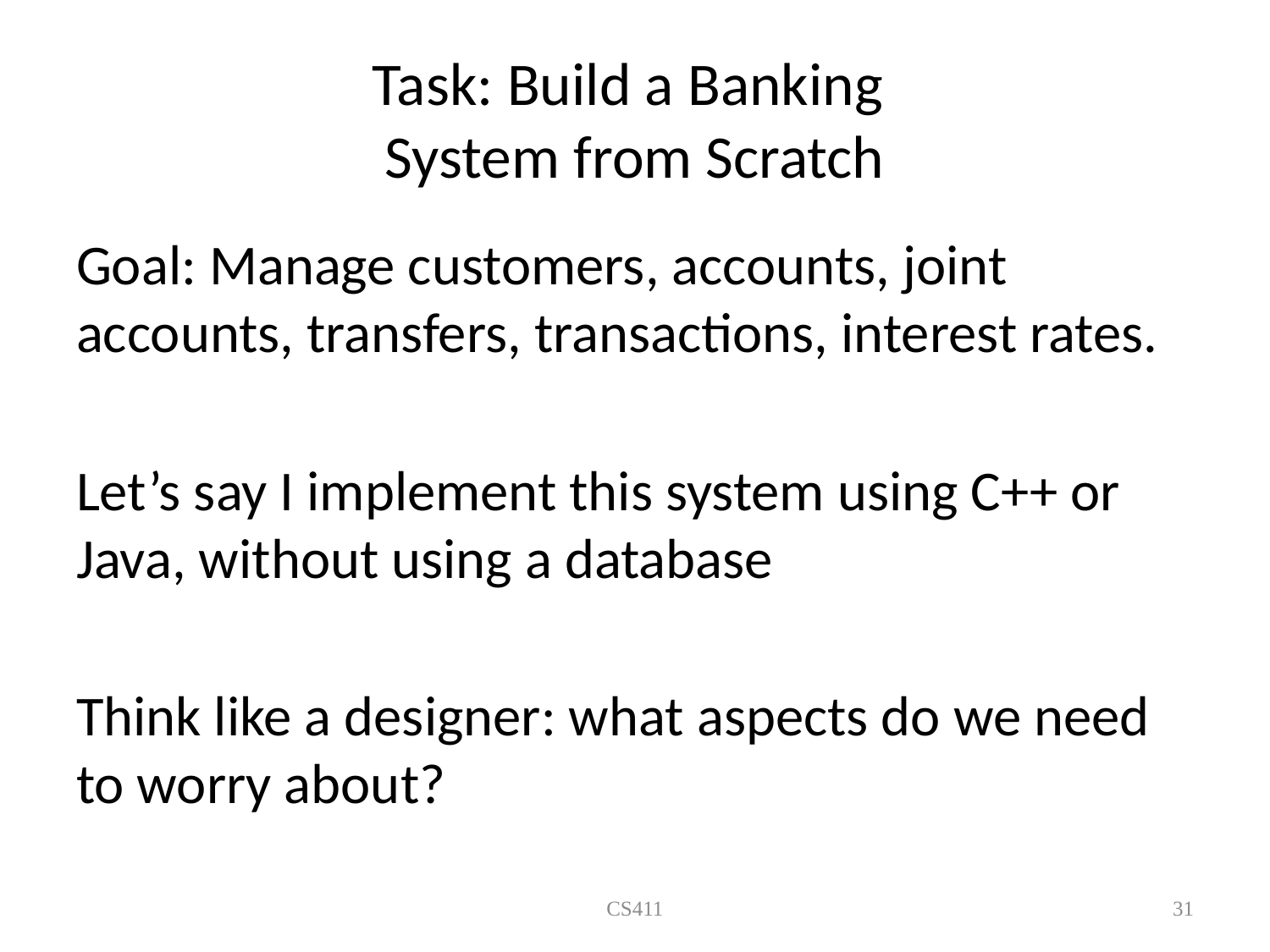

# Task: Build a Banking System from Scratch
Goal: Manage customers, accounts, joint accounts, transfers, transactions, interest rates.

Let’s say I implement this system using C++ or Java, without using a database

Think like a designer: what aspects do we need to worry about?
CS411
31